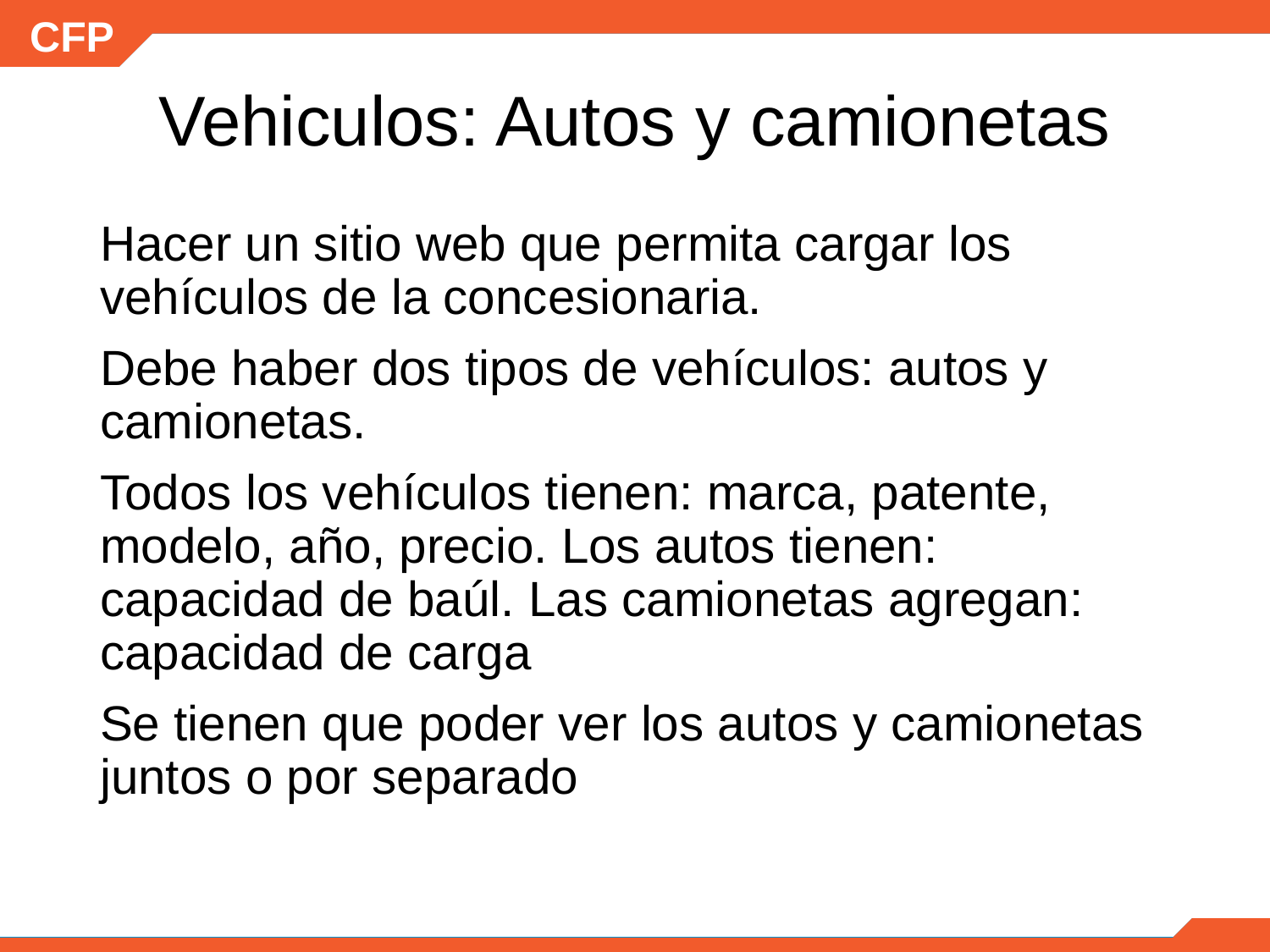

# Vehiculos: Autos y camionetas
Hacer un sitio web que permita cargar los vehículos de la concesionaria.
Debe haber dos tipos de vehículos: autos y camionetas.
Todos los vehículos tienen: marca, patente, modelo, año, precio. Los autos tienen: capacidad de baúl. Las camionetas agregan: capacidad de carga
Se tienen que poder ver los autos y camionetas juntos o por separado